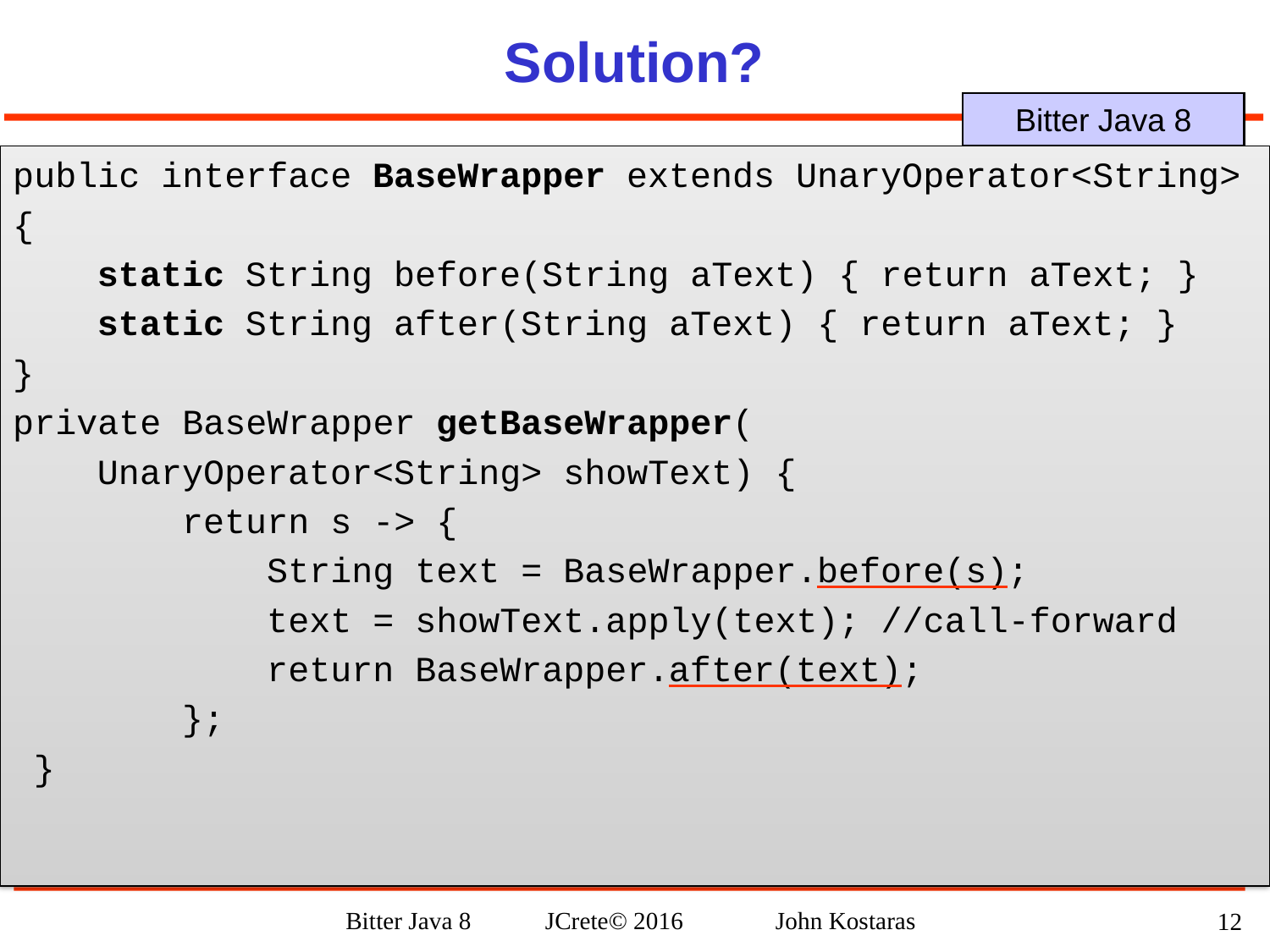

# Solution?
public interface BaseWrapper extends UnaryOperator<String>
{
    static String before(String aText) { return aText; }
    static String after(String aText) { return aText; }
}
private BaseWrapper getBaseWrapper(
    UnaryOperator<String> showText) {
        return s -> {
            String text = BaseWrapper.before(s);
            text = showText.apply(text); //call-forward
            return BaseWrapper.after(text);
        };
 }